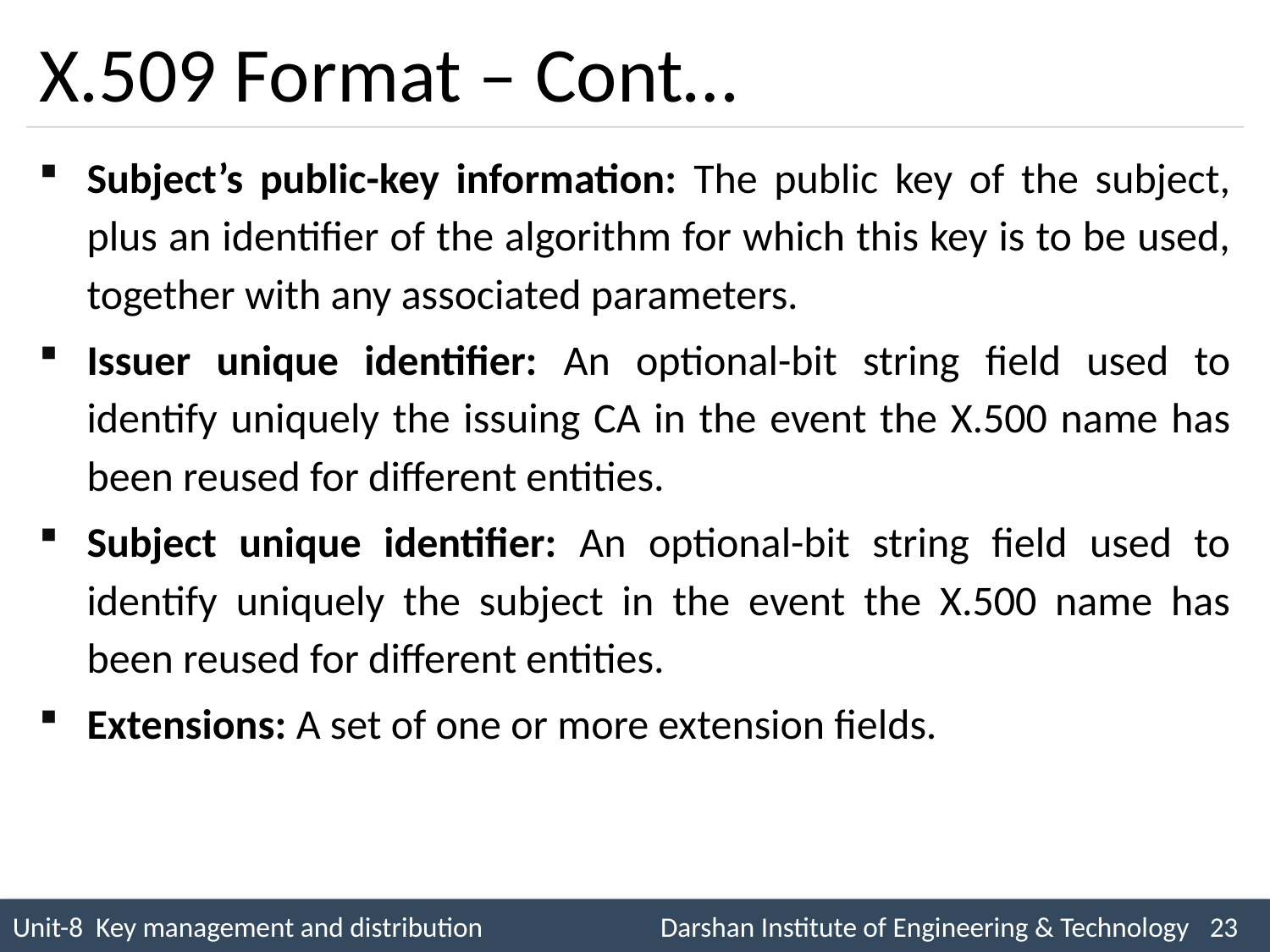

# X.509 Format – Cont…
Subject’s public-key information: The public key of the subject, plus an identifier of the algorithm for which this key is to be used, together with any associated parameters.
Issuer unique identifier: An optional-bit string field used to identify uniquely the issuing CA in the event the X.500 name has been reused for different entities.
Subject unique identifier: An optional-bit string field used to identify uniquely the subject in the event the X.500 name has been reused for different entities.
Extensions: A set of one or more extension fields.